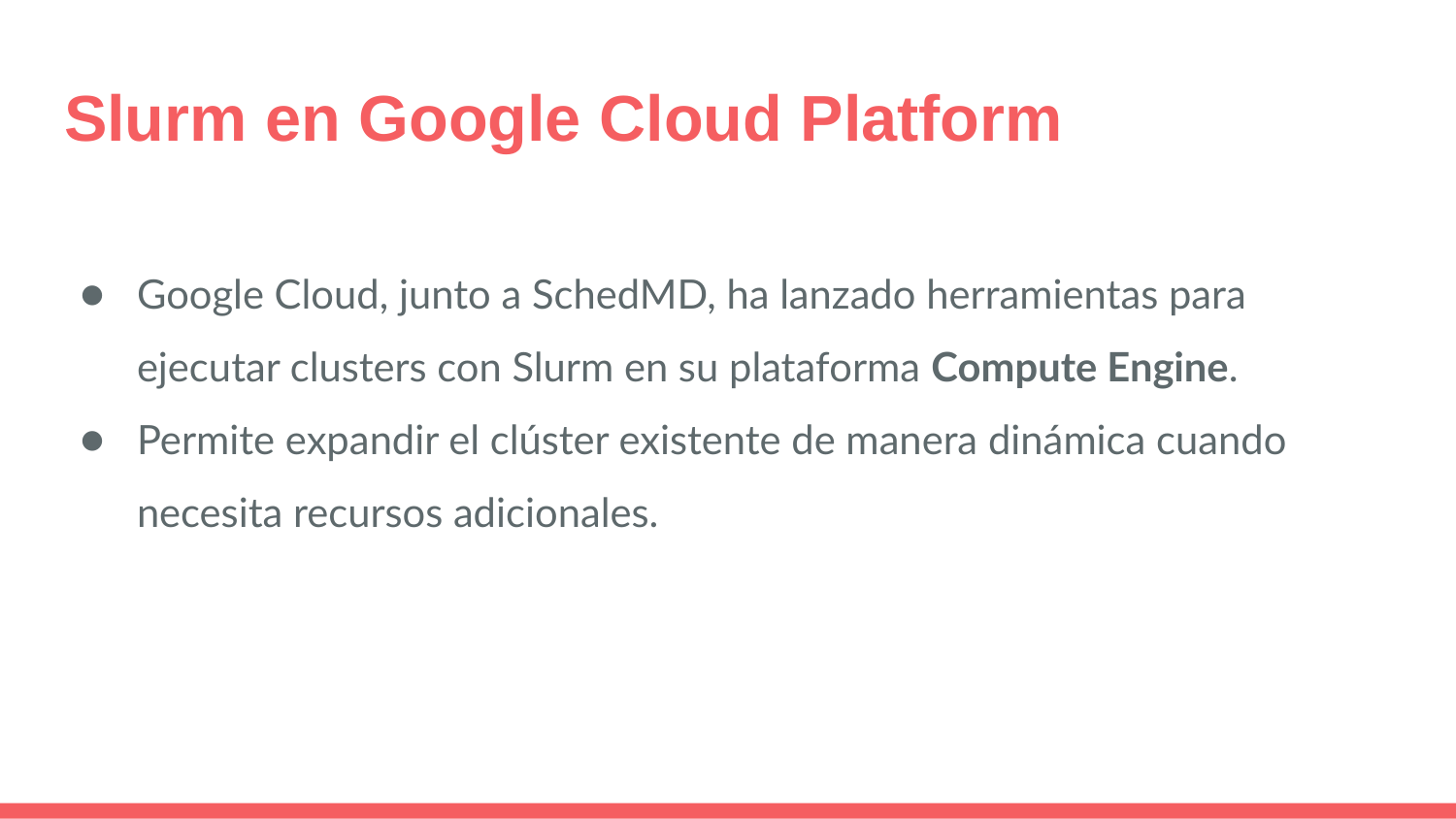

# Slurm en Google Cloud Platform
Google Cloud, junto a SchedMD, ha lanzado herramientas para ejecutar clusters con Slurm en su plataforma Compute Engine.
Permite expandir el clúster existente de manera dinámica cuando necesita recursos adicionales.